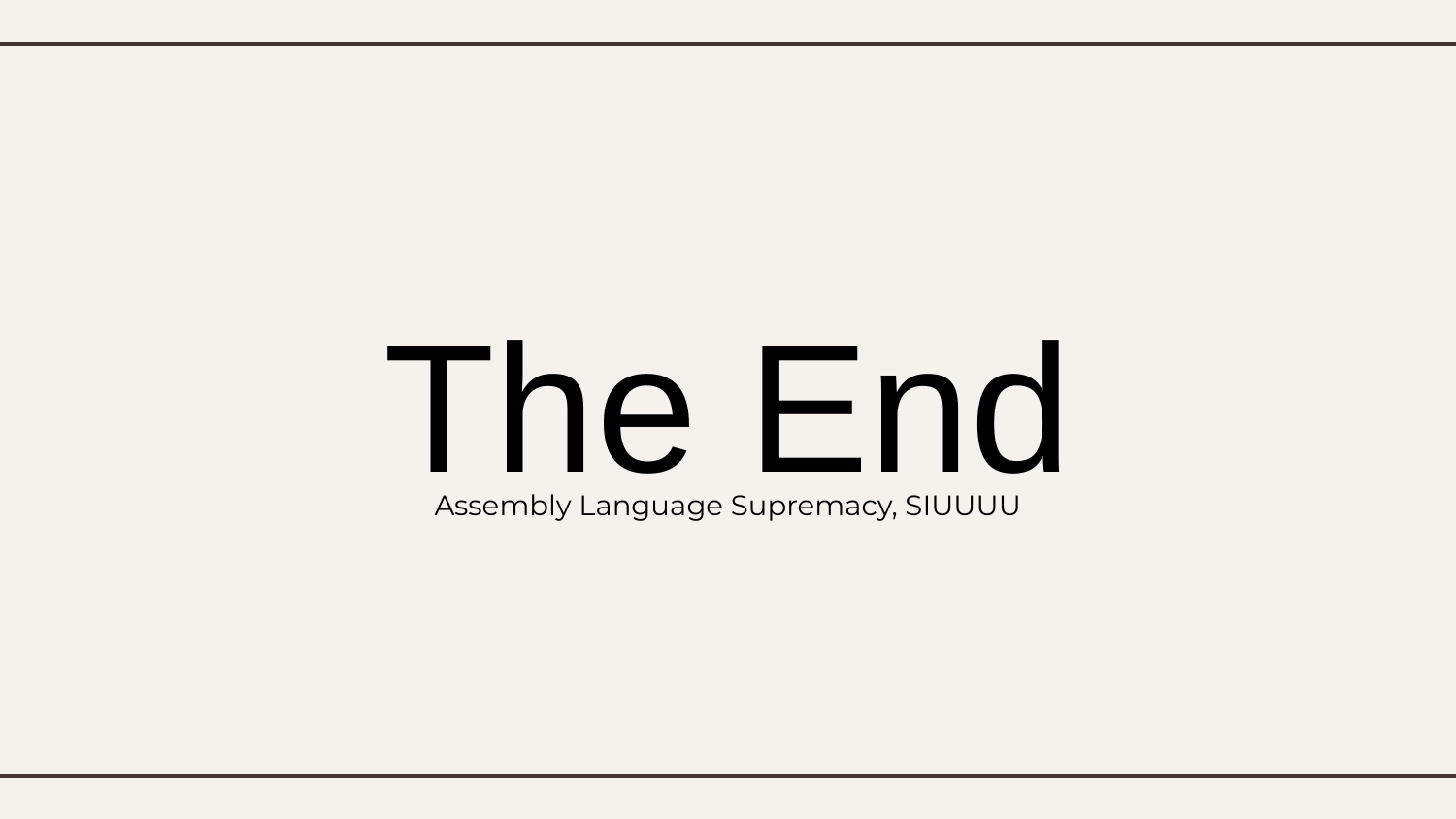

# The End
Assembly Language Supremacy, SIUUUU